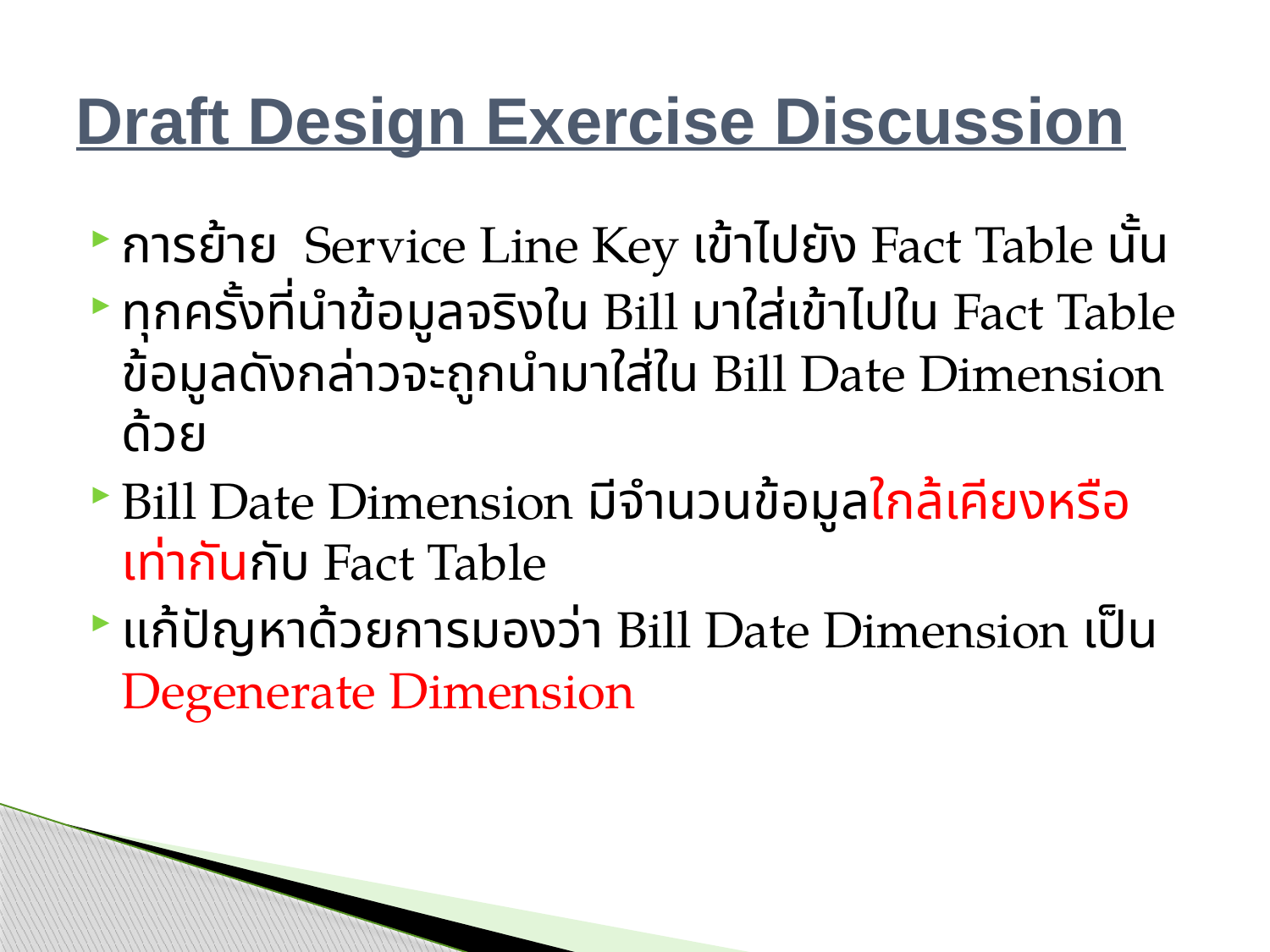

# Draft Design Exercise Discussion
การย้าย  Service Line Key เข้าไปยัง Fact Table นั้น
ทุกครั้งที่นำข้อมูลจริงใน Bill มาใส่เข้าไปใน Fact Table
ข้อมูลดังกล่าวจะถูกนำมาใส่ใน Bill Date Dimension ด้วย
Bill Date Dimension มีจำนวนข้อมูลใกล้เคียงหรือเท่ากันกับ Fact Table
แก้ปัญหาด้วยการมองว่า Bill Date Dimension เป็น Degenerate Dimension